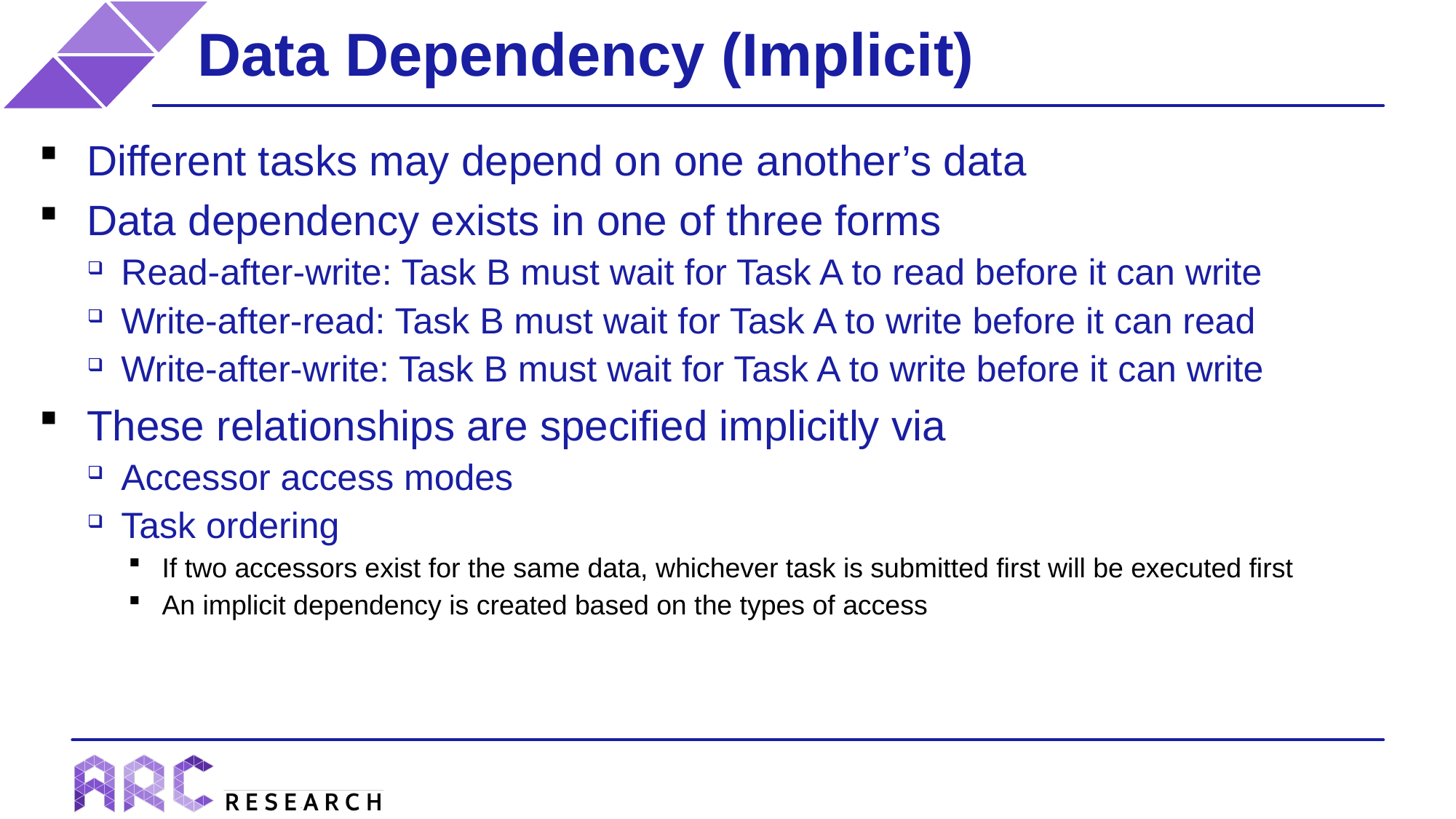

Data Dependency (Implicit)
Different tasks may depend on one another’s data
Data dependency exists in one of three forms
Read-after-write: Task B must wait for Task A to read before it can write
Write-after-read: Task B must wait for Task A to write before it can read
Write-after-write: Task B must wait for Task A to write before it can write
These relationships are specified implicitly via
Accessor access modes
Task ordering
If two accessors exist for the same data, whichever task is submitted first will be executed first
An implicit dependency is created based on the types of access